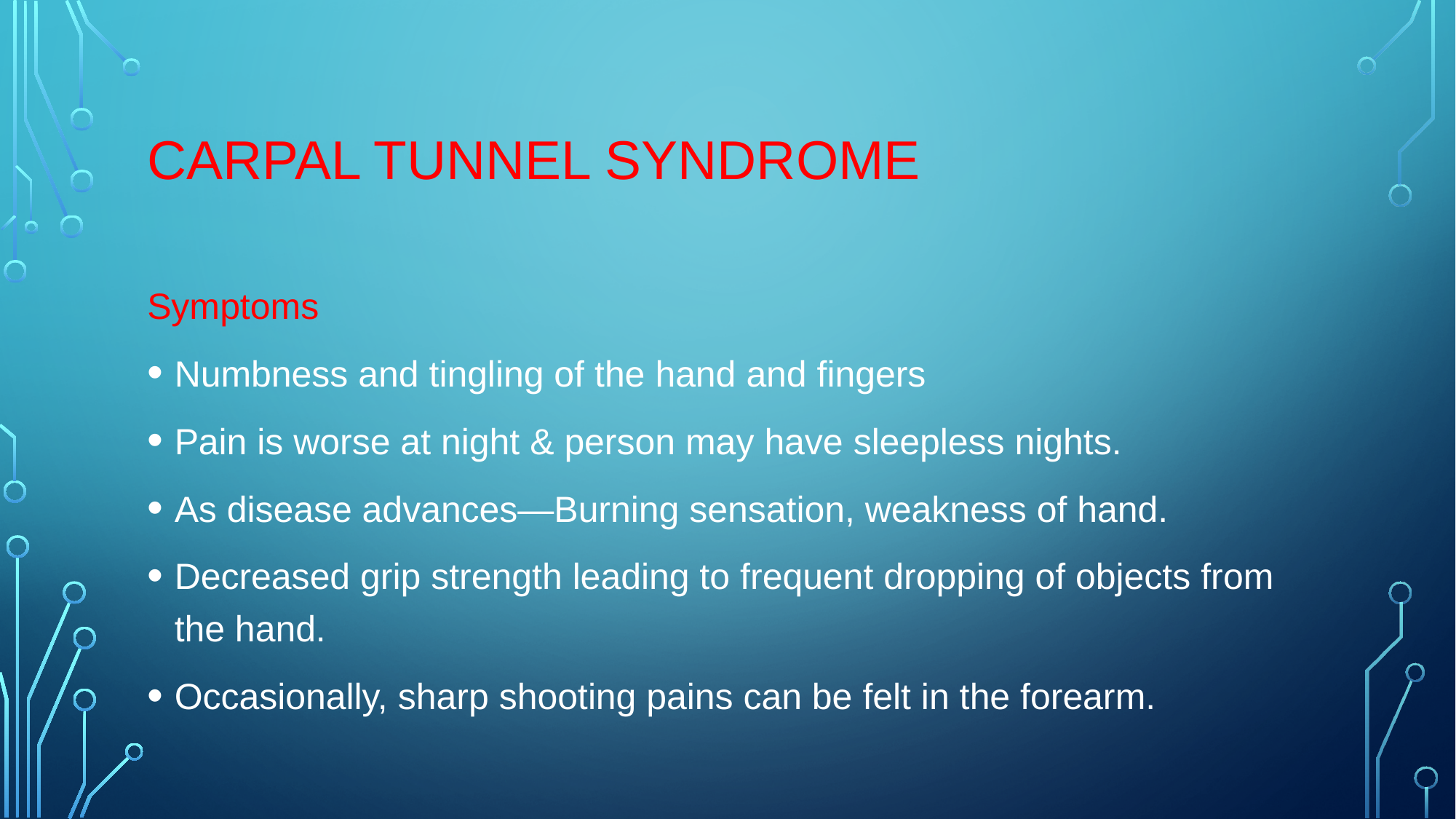

# Carpal Tunnel Syndrome
Symptoms
Numbness and tingling of the hand and fingers
Pain is worse at night & person may have sleepless nights.
As disease advances—Burning sensation, weakness of hand.
Decreased grip strength leading to frequent dropping of objects from the hand.
Occasionally, sharp shooting pains can be felt in the forearm.